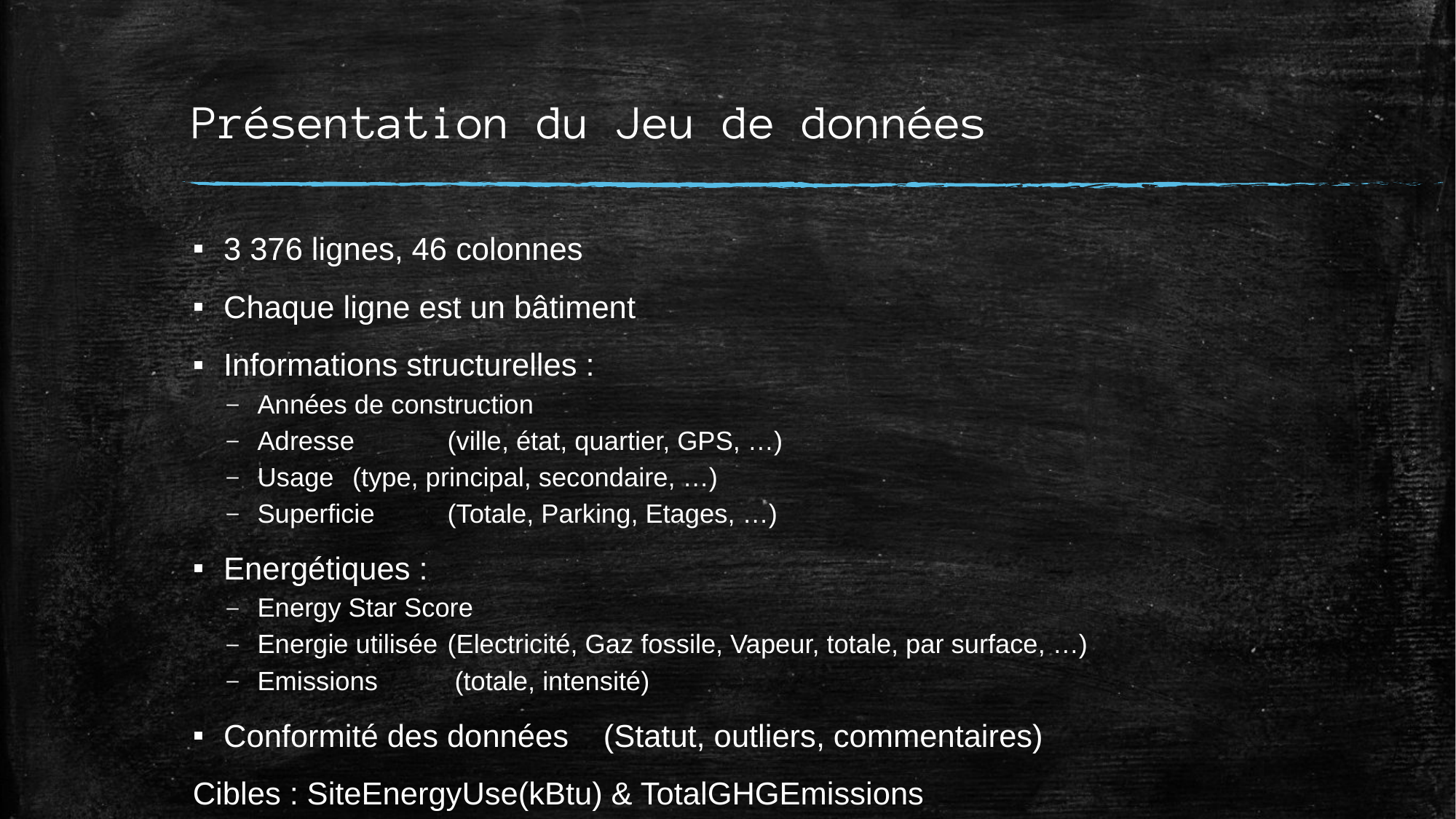

# Présentation du Jeu de données
3 376 lignes, 46 colonnes
Chaque ligne est un bâtiment
Informations structurelles :
Années de construction
Adresse 			(ville, état, quartier, GPS, …)
Usage 			(type, principal, secondaire, …)
Superficie 			(Totale, Parking, Etages, …)
Energétiques :
Energy Star Score
Energie utilisée 		(Electricité, Gaz fossile, Vapeur, totale, par surface, …)
Emissions			 (totale, intensité)
Conformité des données	(Statut, outliers, commentaires)
Cibles : SiteEnergyUse(kBtu) & TotalGHGEmissions